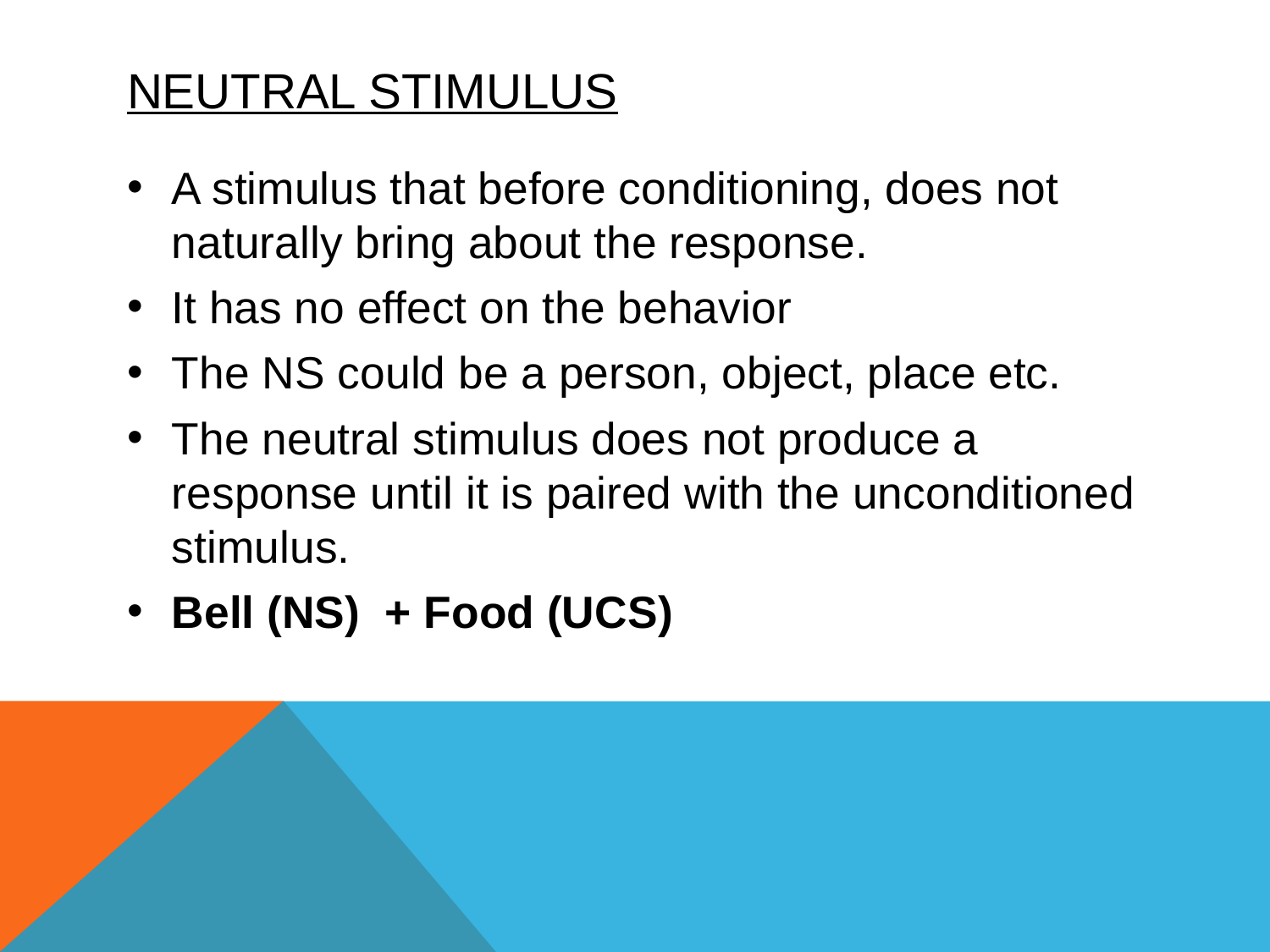

# Neutral stimulus
A stimulus that before conditioning, does not naturally bring about the response.
It has no effect on the behavior
The NS could be a person, object, place etc.
The neutral stimulus does not produce a response until it is paired with the unconditioned stimulus.
Bell (NS)  + Food (UCS)